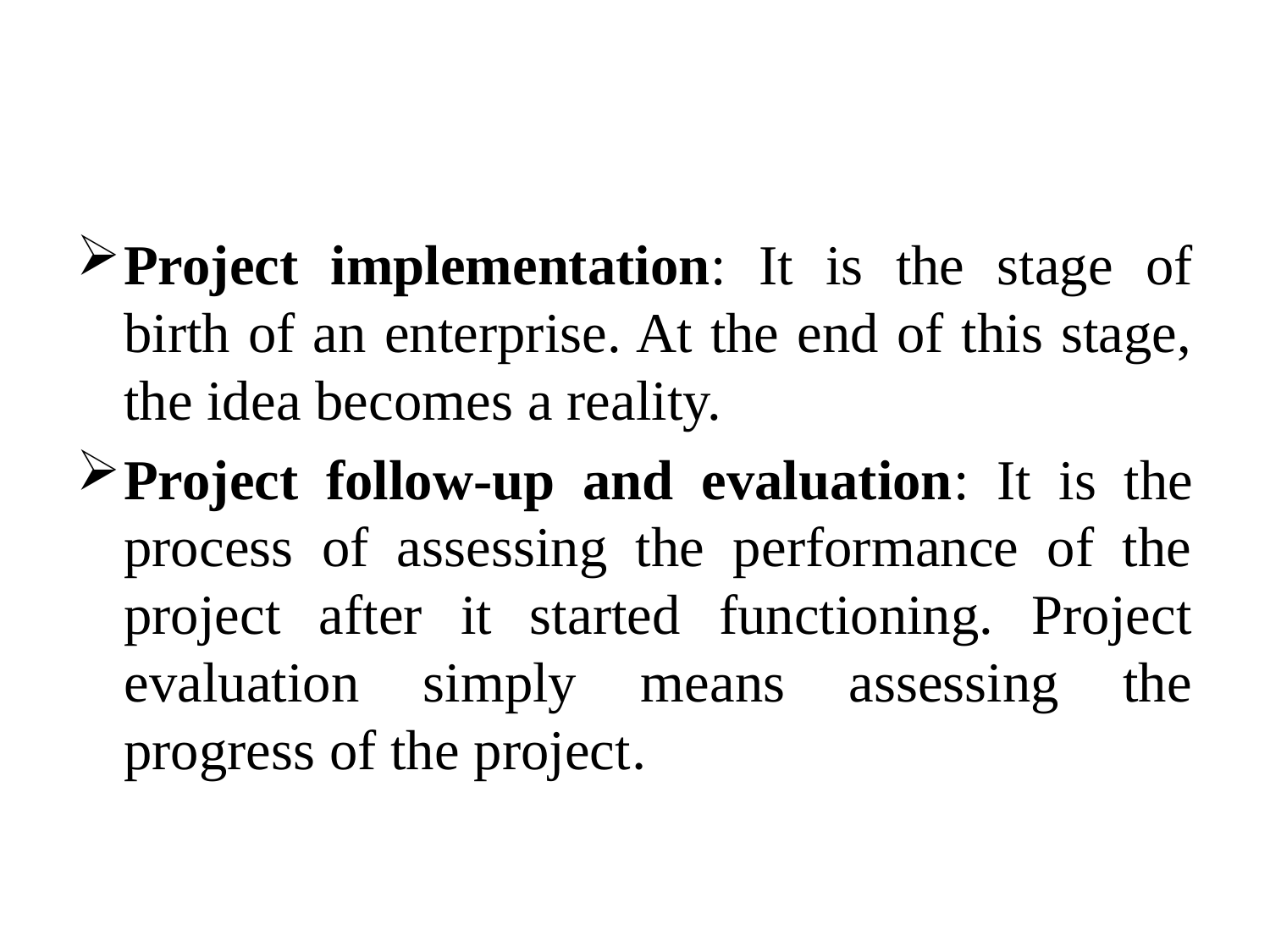

#
Project implementation: It is the stage of birth of an enterprise. At the end of this stage, the idea becomes a reality.
Project follow-up and evaluation: It is the process of assessing the performance of the project after it started functioning. Project evaluation simply means assessing the progress of the project.